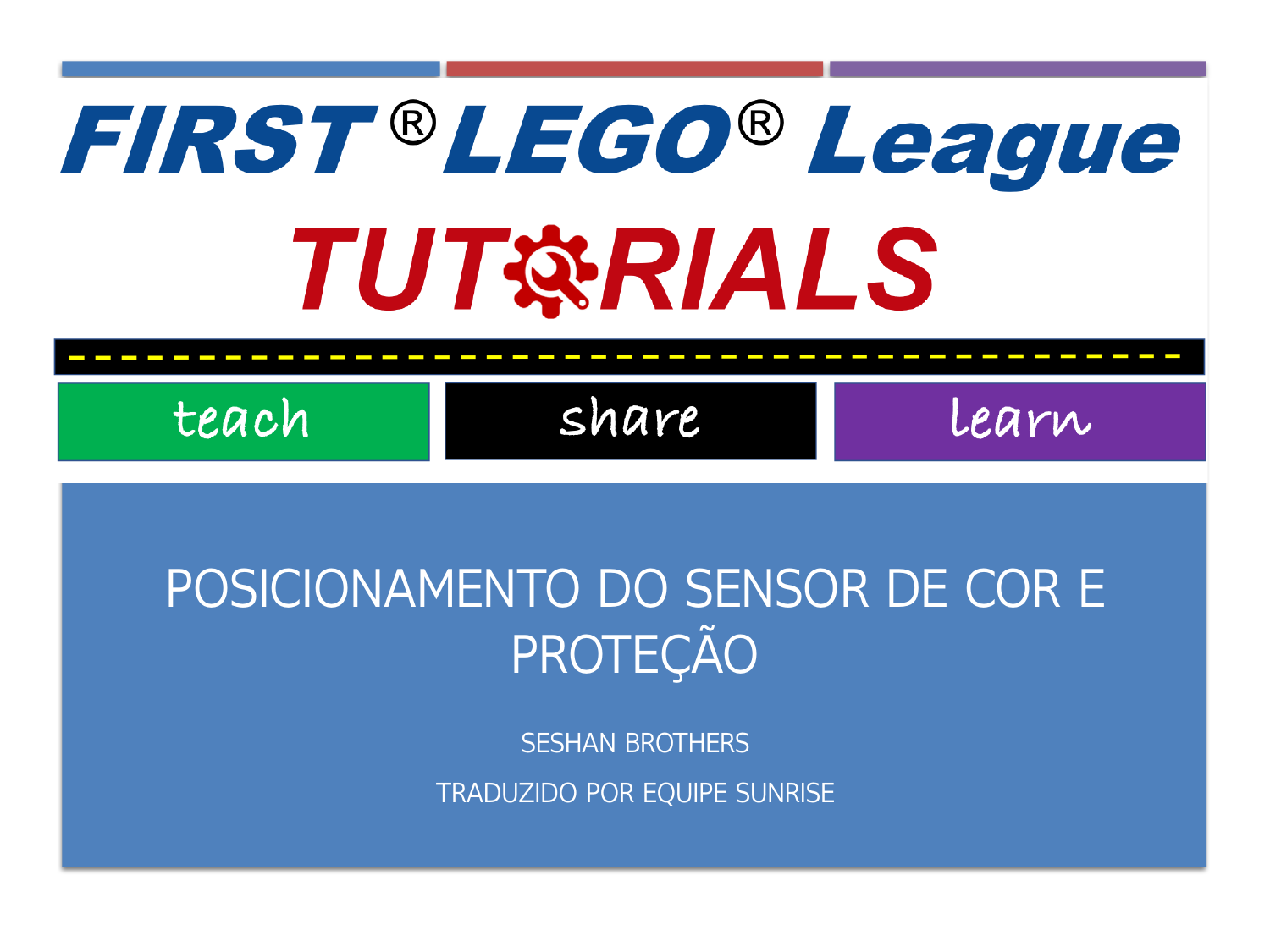

Posicionamento do sensor de cor e proteção
Seshan brothers
Traduzido por equipe sunrise